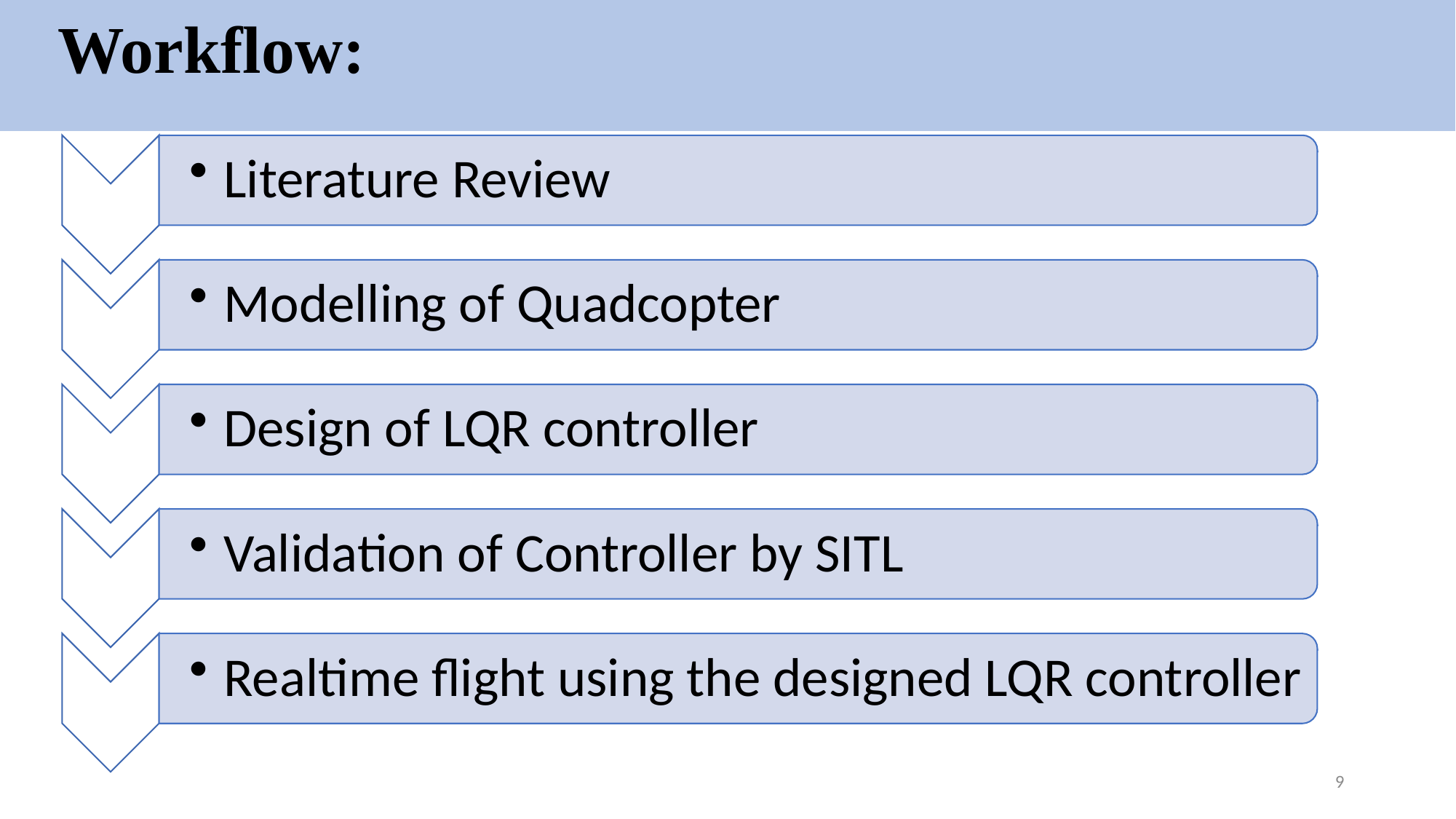

# Workflow:

Literature Review

Modelling of Quadcopter

Design of LQR controller

Validation of Controller by SITL

Realtime flight using the designed LQR controller
9